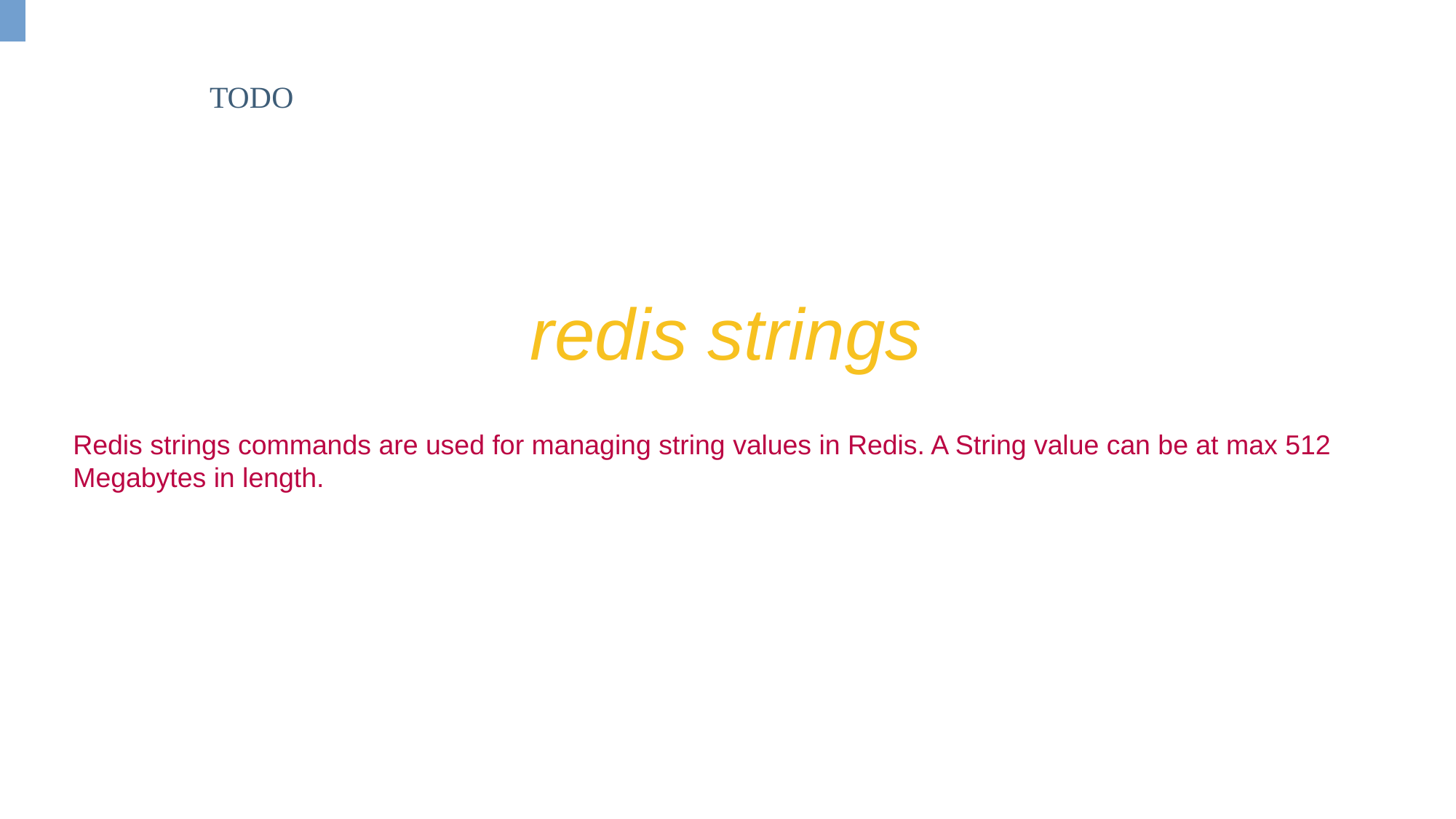

TODO
redis strings
Redis strings commands are used for managing string values in Redis. A String value can be at max 512 Megabytes in length.